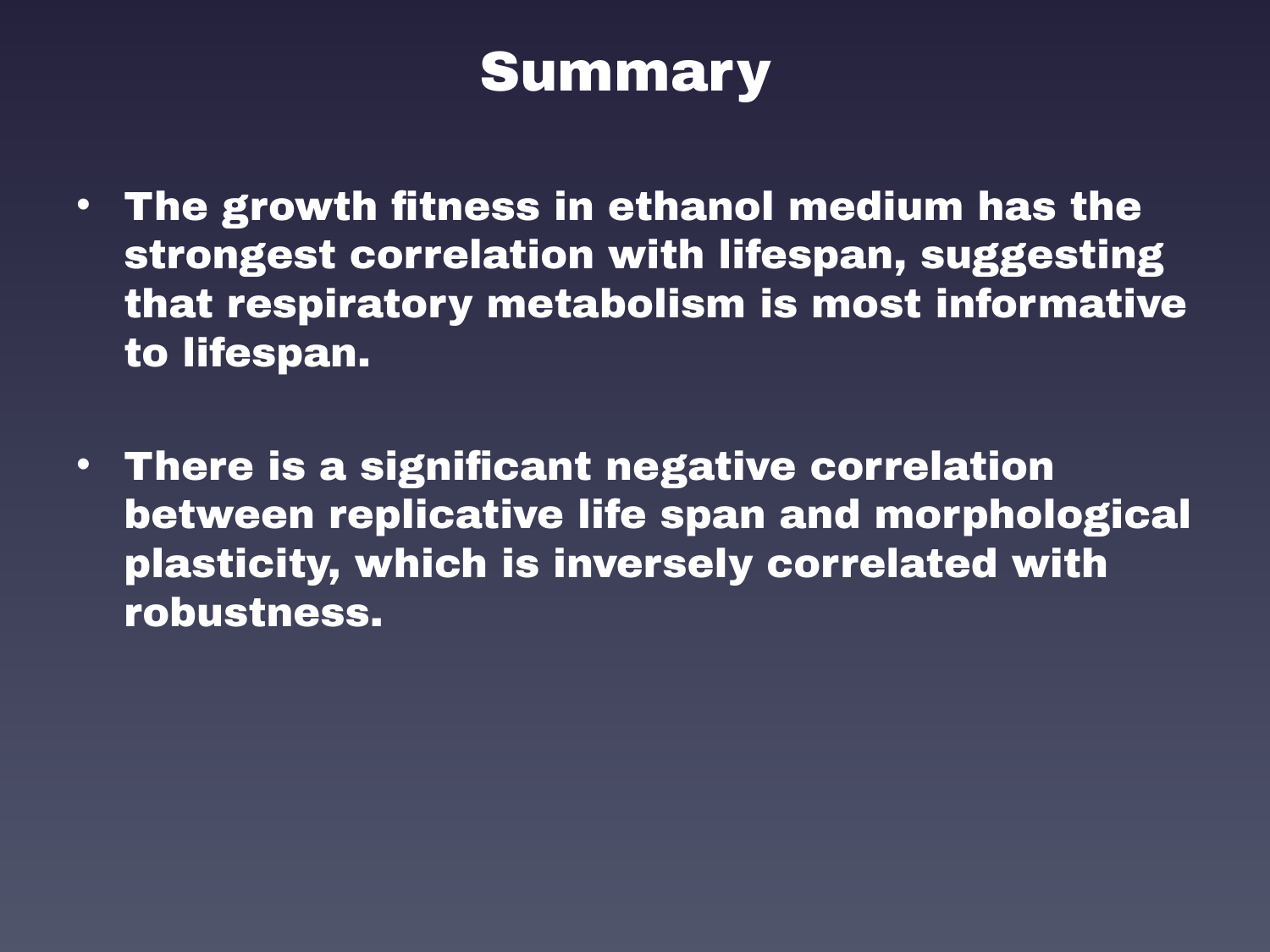

# Summary
The growth fitness in ethanol medium has the strongest correlation with lifespan, suggesting that respiratory metabolism is most informative to lifespan.

There is a significant negative correlation between replicative life span and morphological plasticity, which is inversely correlated with robustness.